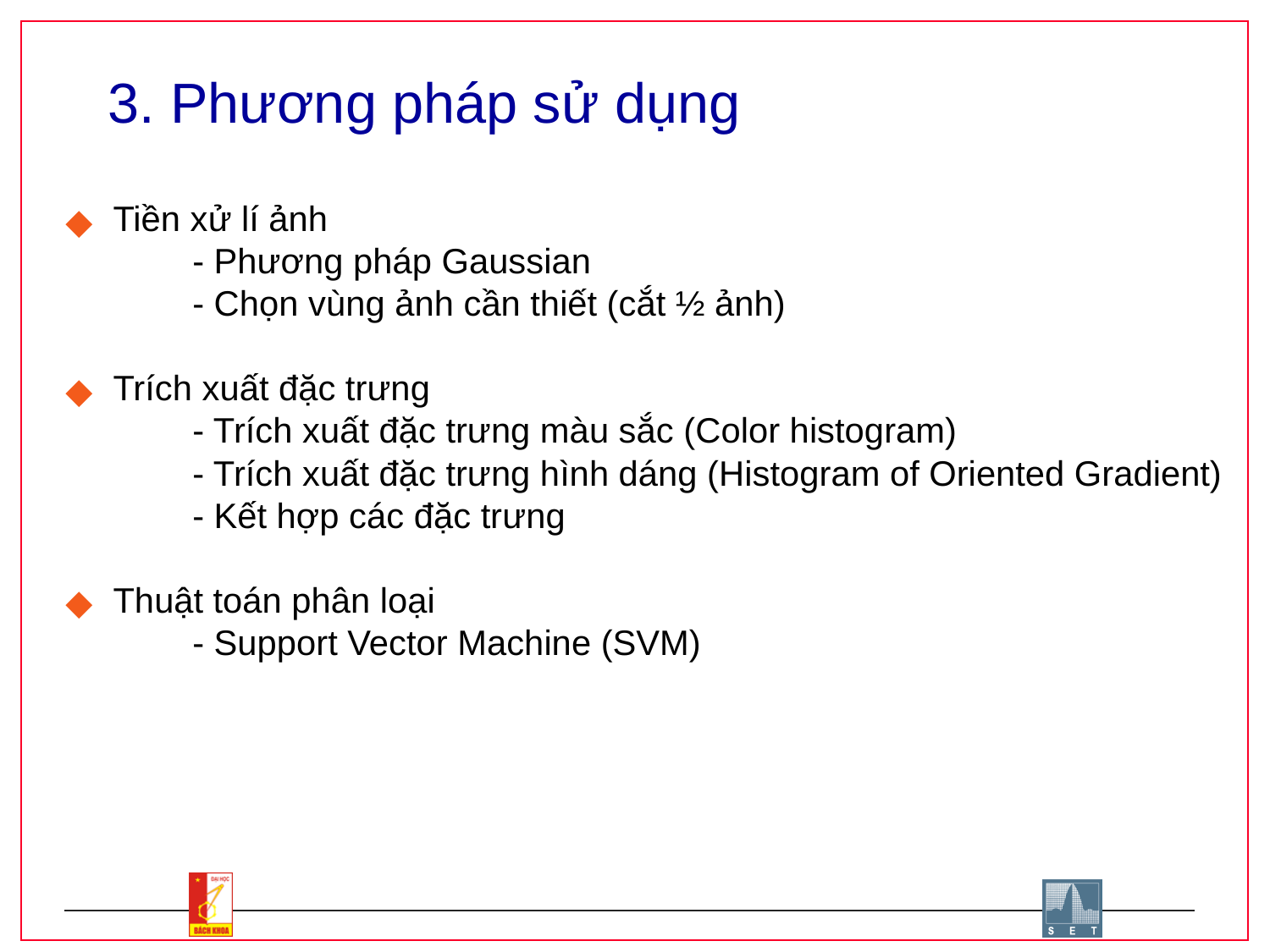

# 3. Phương pháp sử dụng
Tiền xử lí ảnh
	- Phương pháp Gaussian
	- Chọn vùng ảnh cần thiết (cắt ½ ảnh)

Trích xuất đặc trưng
	- Trích xuất đặc trưng màu sắc (Color histogram)
	- Trích xuất đặc trưng hình dáng (Histogram of Oriented Gradient)
	- Kết hợp các đặc trưng

Thuật toán phân loại
	- Support Vector Machine (SVM)